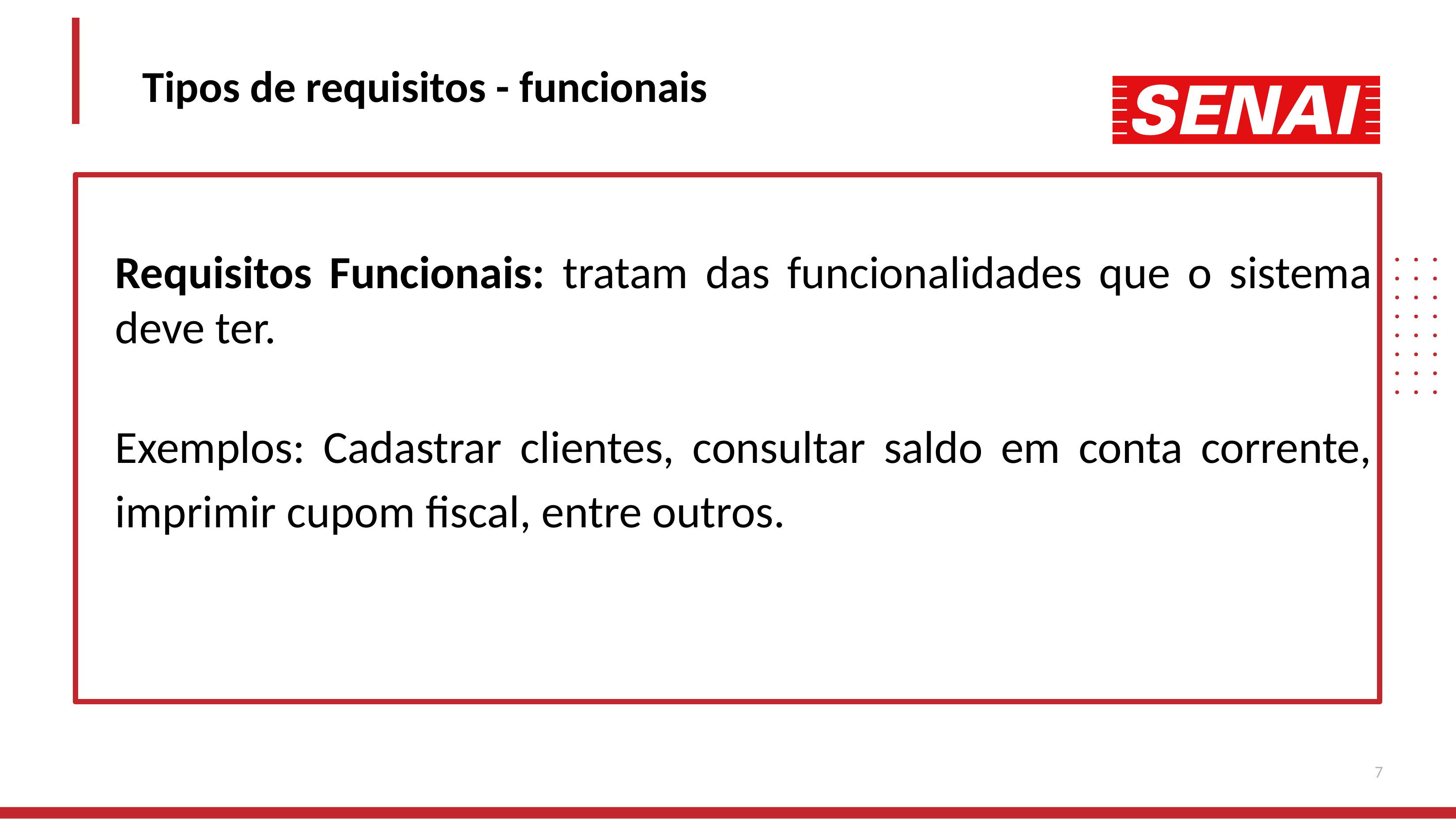

Tipos de requisitos - funcionais

Requisitos Funcionais: tratam das funcionalidades que o sistema deve ter.

Exemplos: Cadastrar clientes, consultar saldo em conta corrente, imprimir cupom fiscal, entre outros.

7